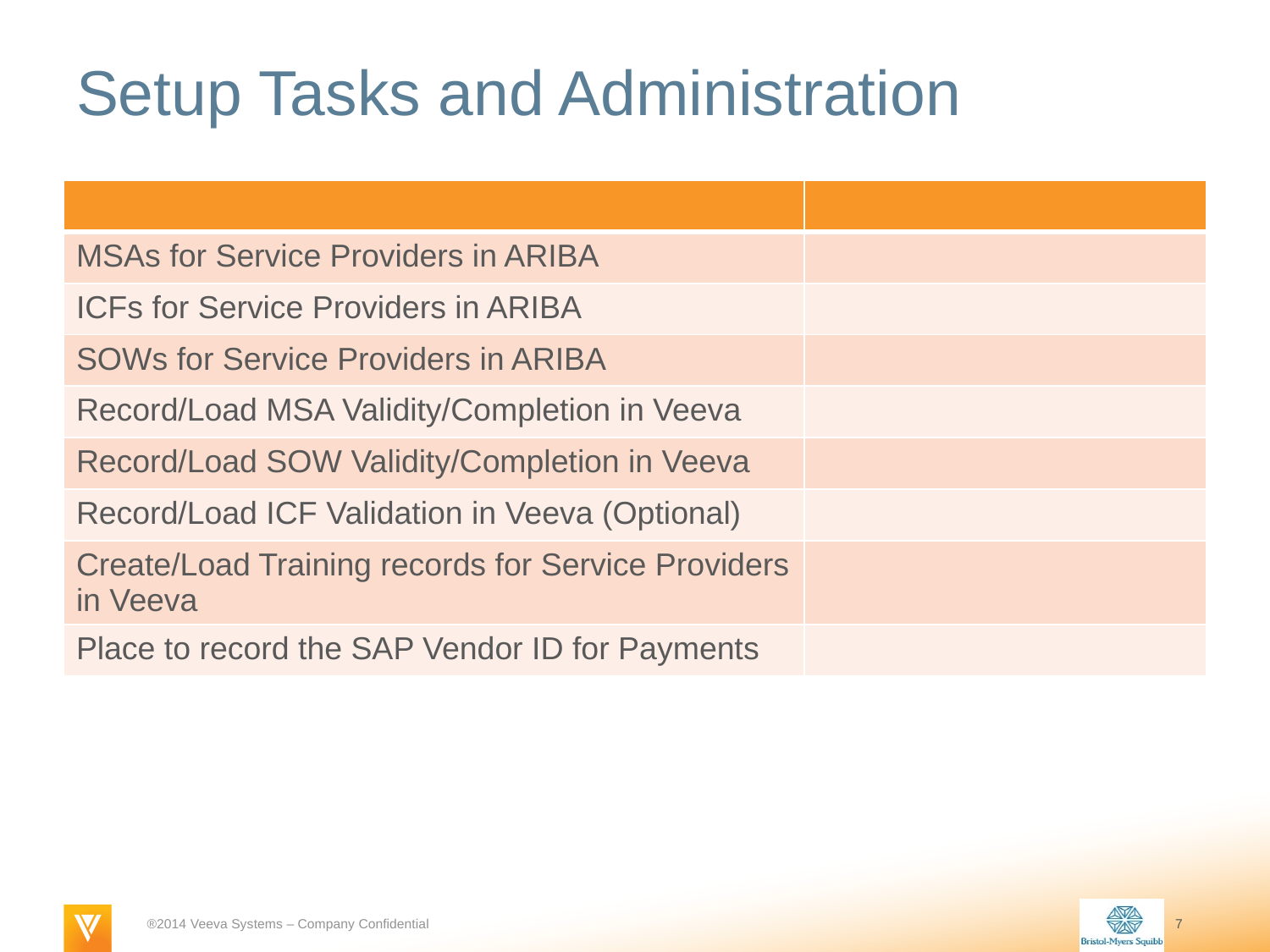

# Setup Tasks and Administration
|  |  |
| --- | --- |
| MSAs for Service Providers in ARIBA |  |
| ICFs for Service Providers in ARIBA |  |
| SOWs for Service Providers in ARIBA |  |
| Record/Load MSA Validity/Completion in Veeva |  |
| Record/Load SOW Validity/Completion in Veeva |  |
| Record/Load ICF Validation in Veeva (Optional) |  |
| Create/Load Training records for Service Providers in Veeva |  |
| Place to record the SAP Vendor ID for Payments |  |